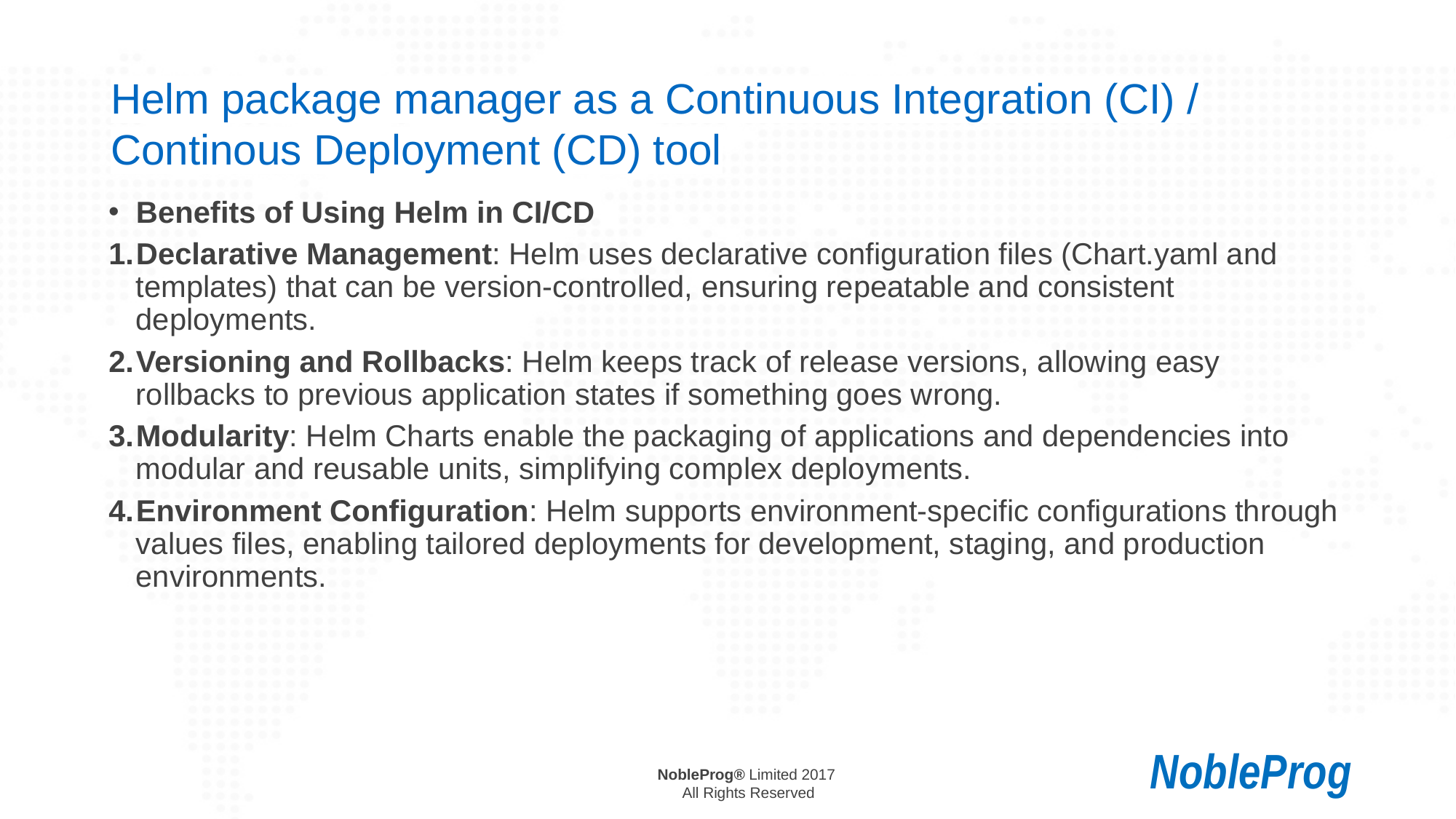

# Helm package manager as a Continuous Integration (CI) / Continous Deployment (CD) tool
Benefits of Using Helm in CI/CD
Declarative Management: Helm uses declarative configuration files (Chart.yaml and templates) that can be version-controlled, ensuring repeatable and consistent deployments.
Versioning and Rollbacks: Helm keeps track of release versions, allowing easy rollbacks to previous application states if something goes wrong.
Modularity: Helm Charts enable the packaging of applications and dependencies into modular and reusable units, simplifying complex deployments.
Environment Configuration: Helm supports environment-specific configurations through values files, enabling tailored deployments for development, staging, and production environments.